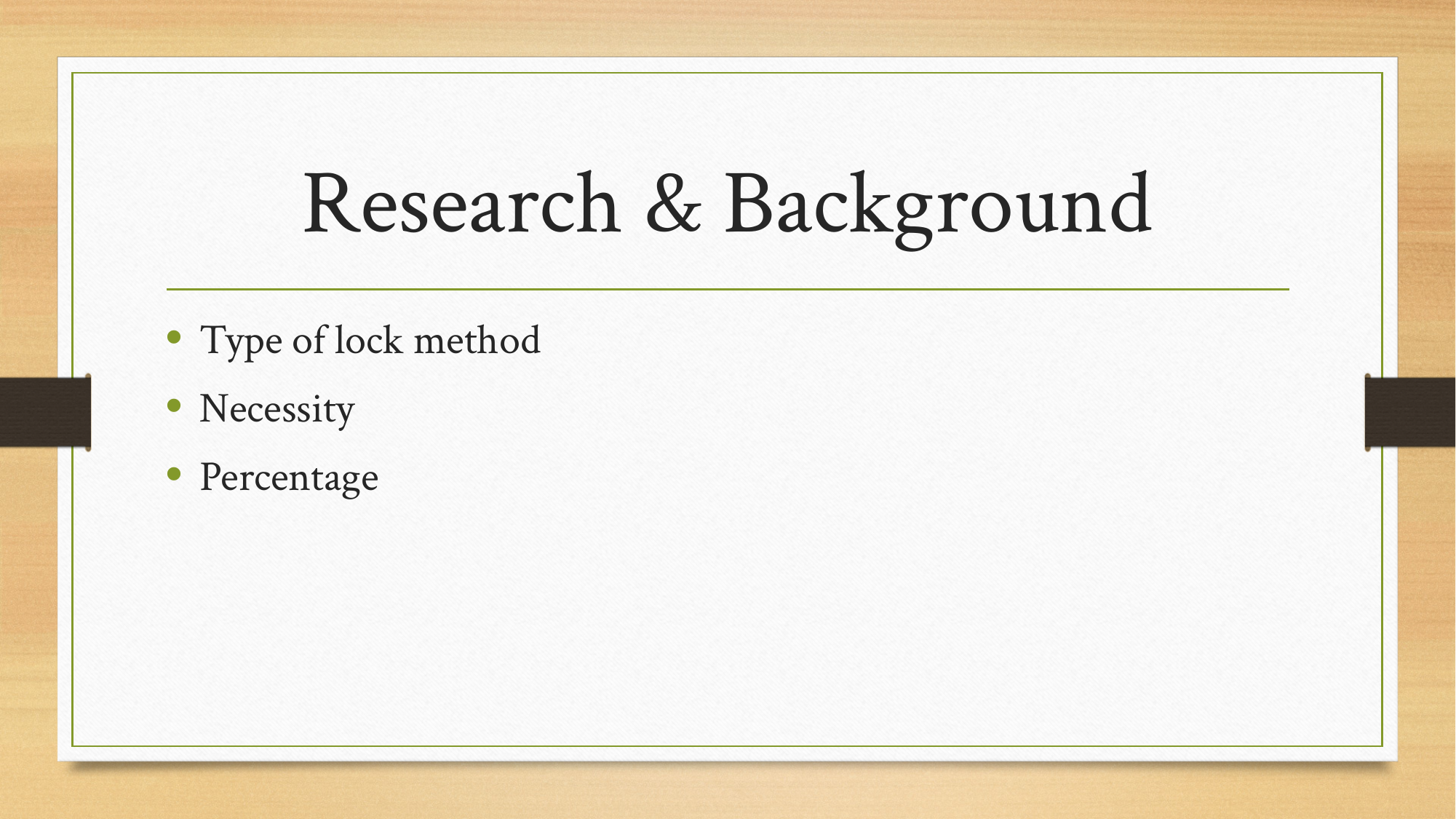

# Research & Background
Type of lock method
Necessity
Percentage